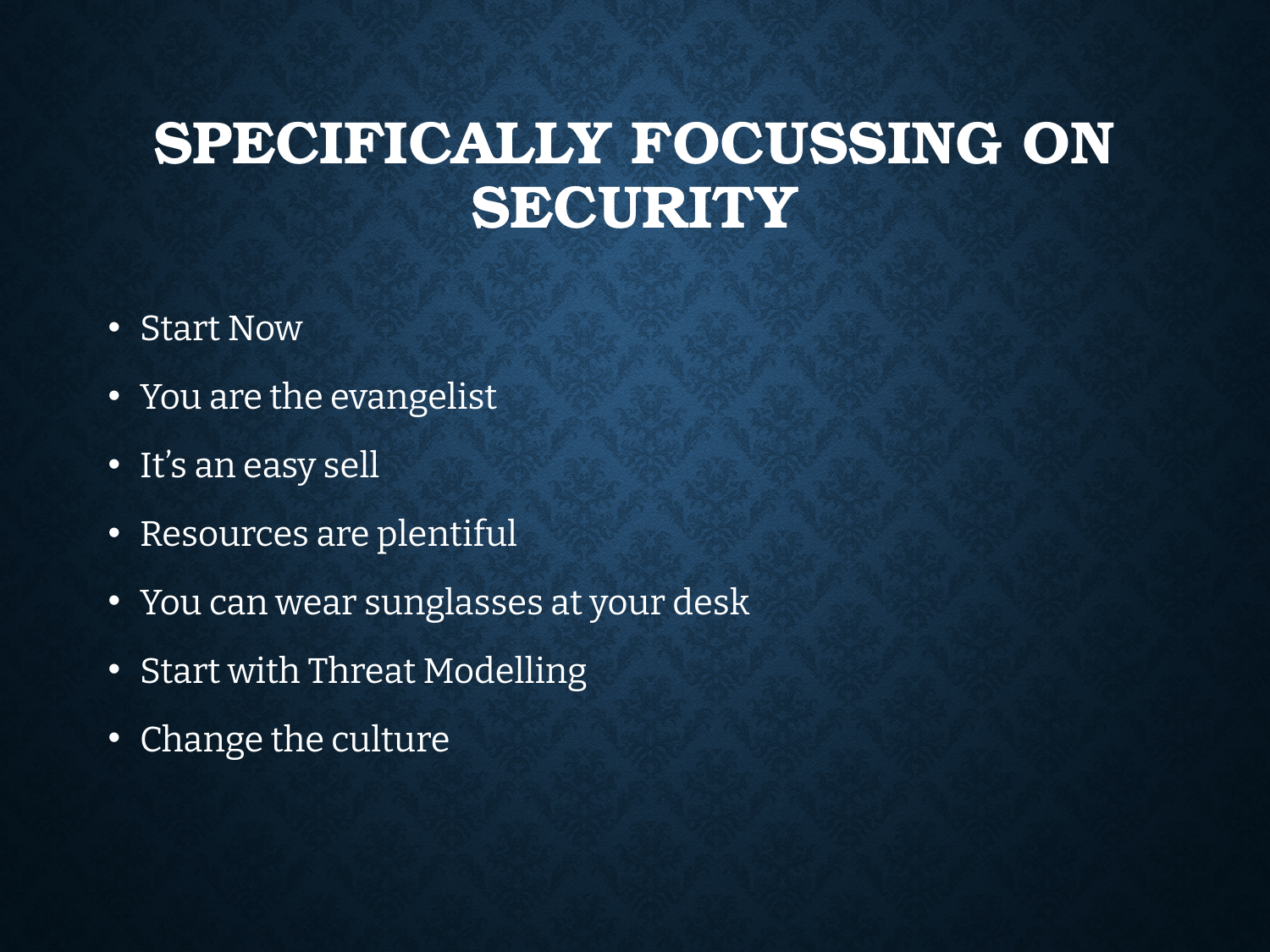

# Specifically focussing on security
Start Now
You are the evangelist
It’s an easy sell
Resources are plentiful
You can wear sunglasses at your desk
Start with Threat Modelling
Change the culture